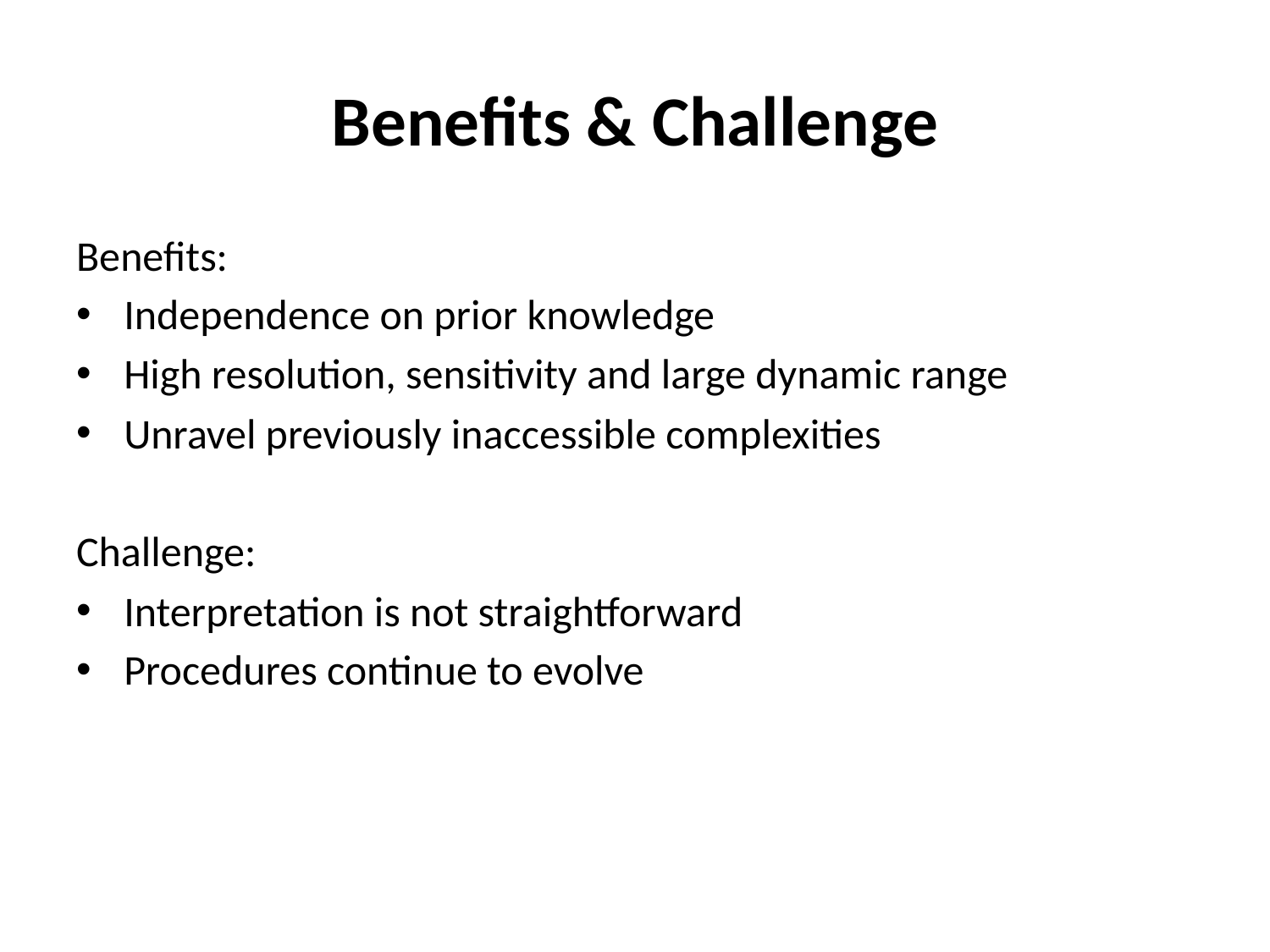

# Benefits & Challenge
Benefits:
Independence on prior knowledge
High resolution, sensitivity and large dynamic range
Unravel previously inaccessible complexities

Challenge:
Interpretation is not straightforward
Procedures continue to evolve